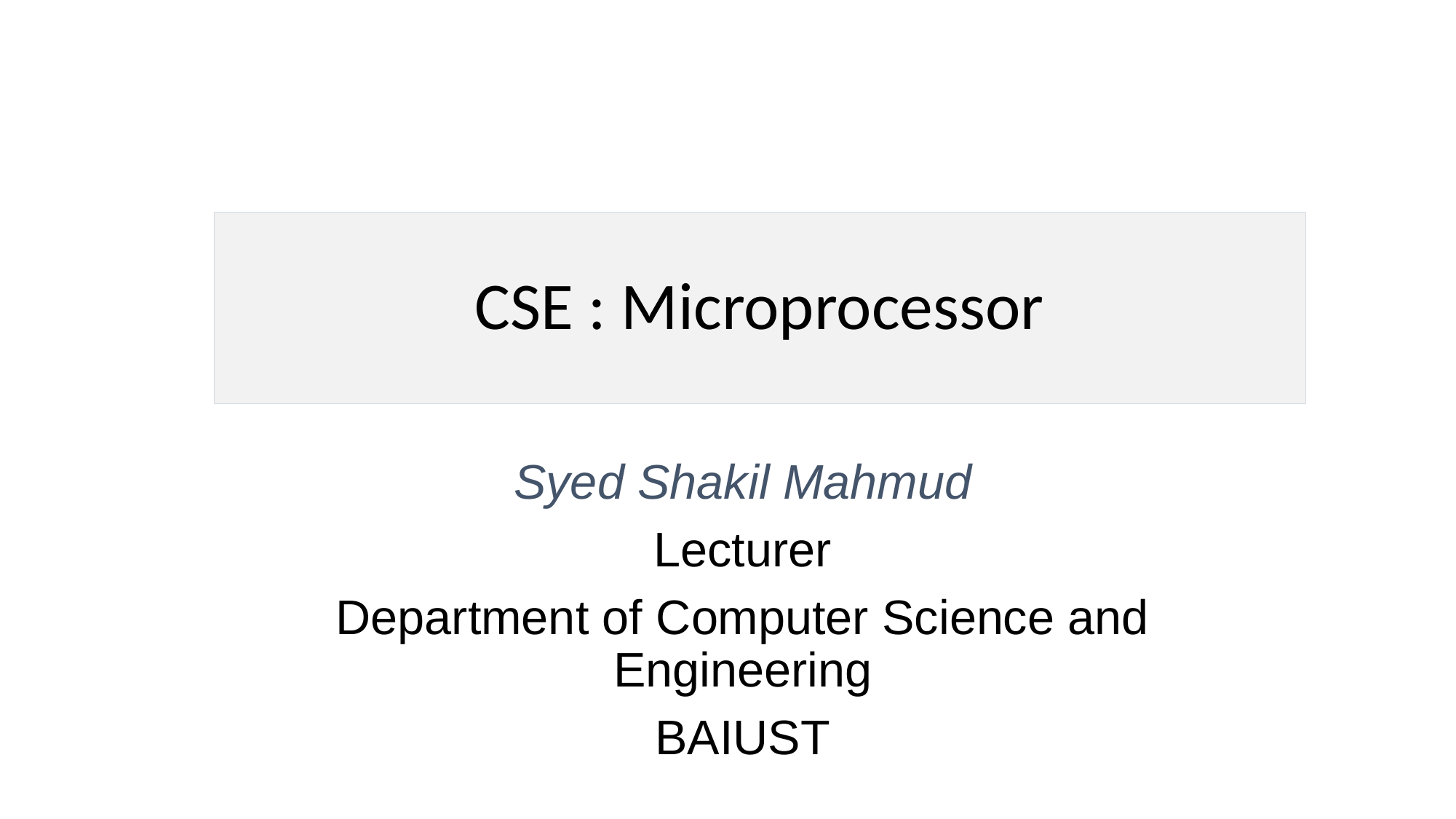

# CSE : Microprocessor
Syed Shakil Mahmud
Lecturer
Department of Computer Science and Engineering
BAIUST